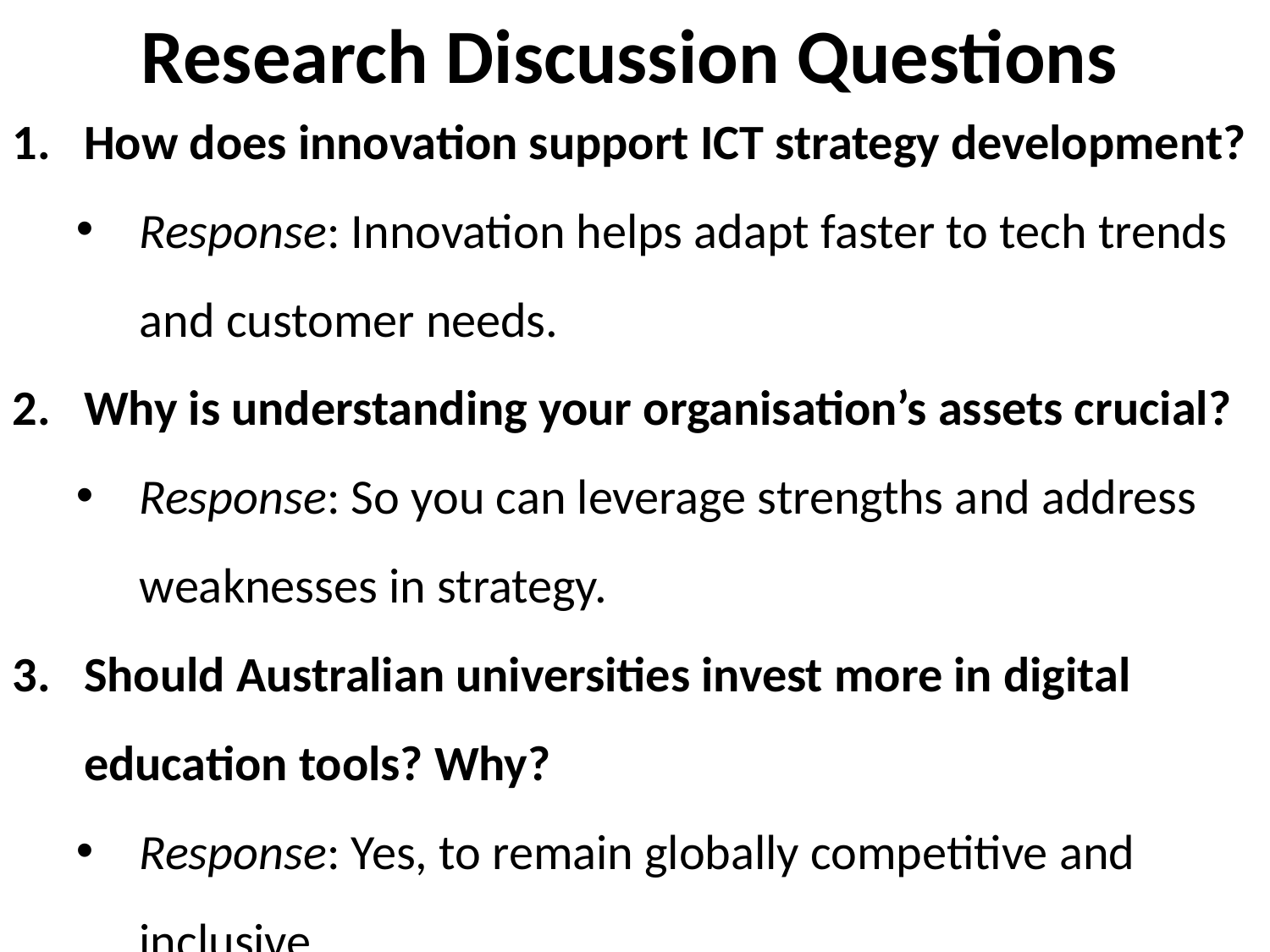

# Research Discussion Questions
How does innovation support ICT strategy development?
Response: Innovation helps adapt faster to tech trends and customer needs.
Why is understanding your organisation’s assets crucial?
Response: So you can leverage strengths and address weaknesses in strategy.
Should Australian universities invest more in digital education tools? Why?
Response: Yes, to remain globally competitive and inclusive.